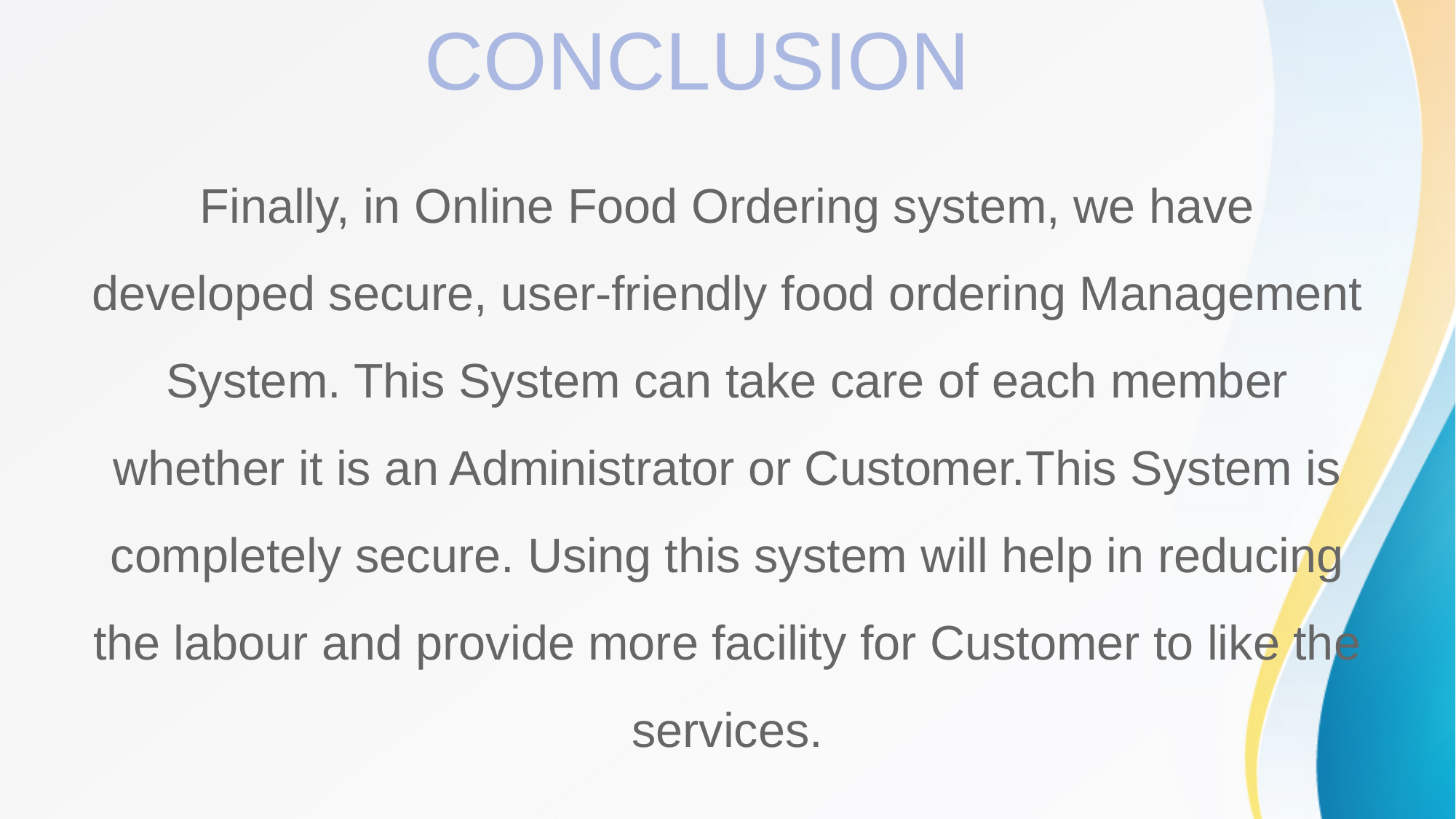

# CONCLUSION
Finally, in Online Food Ordering system, we have developed secure, user-friendly food ordering Management System. This System can take care of each member whether it is an Administrator or Customer.This System is completely secure. Using this system will help in reducing the labour and provide more facility for Customer to like the services.